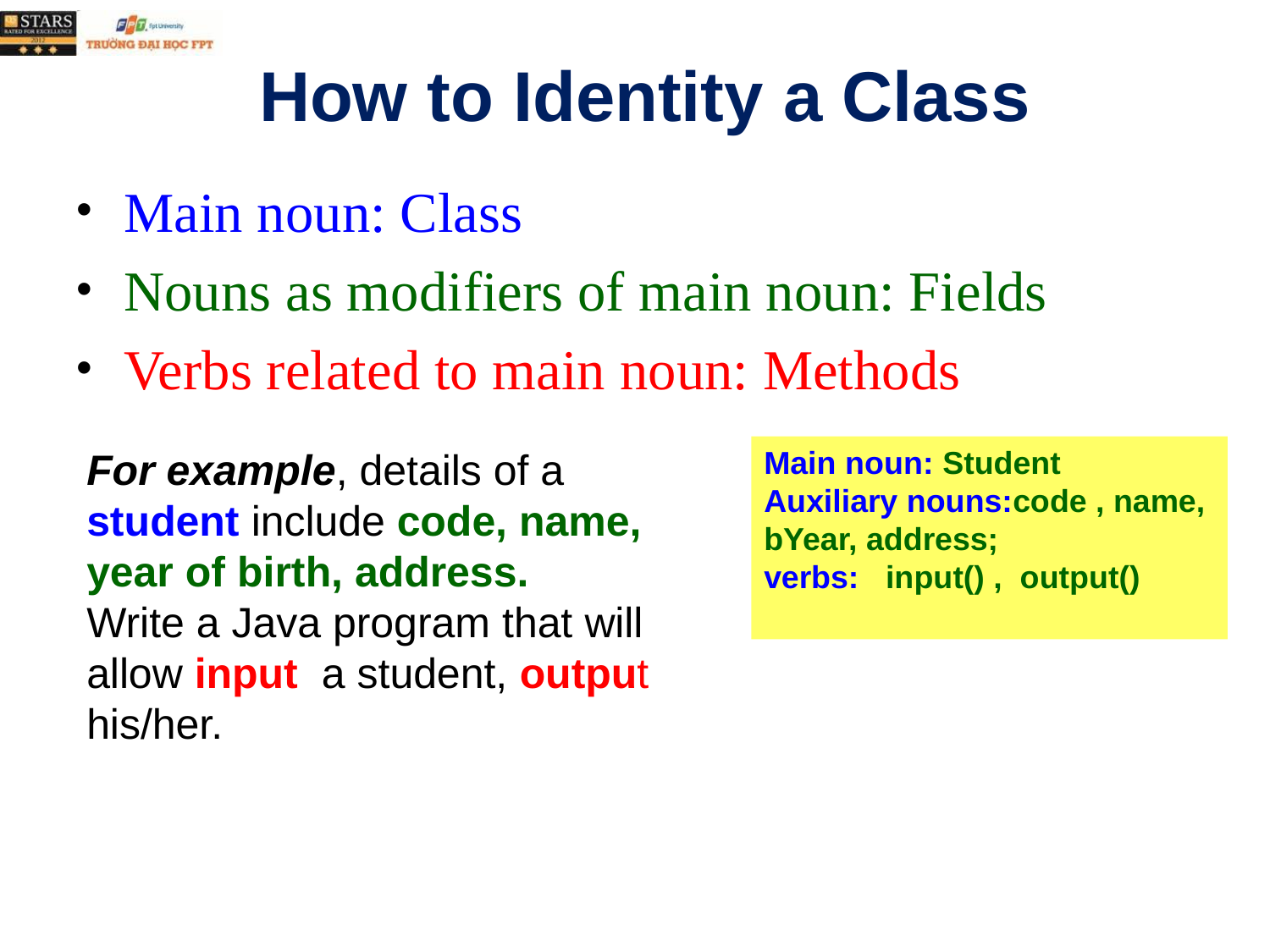

# How to Identity a Class
Main noun: Class
Nouns as modifiers of main noun: Fields
Verbs related to main noun: Methods
For example, details of a student include code, name, year of birth, address.
Write a Java program that will allow input  a student, output his/her.
Main noun: Student
Auxiliary nouns:code , name, bYear, address;
verbs:   input() ,  output()